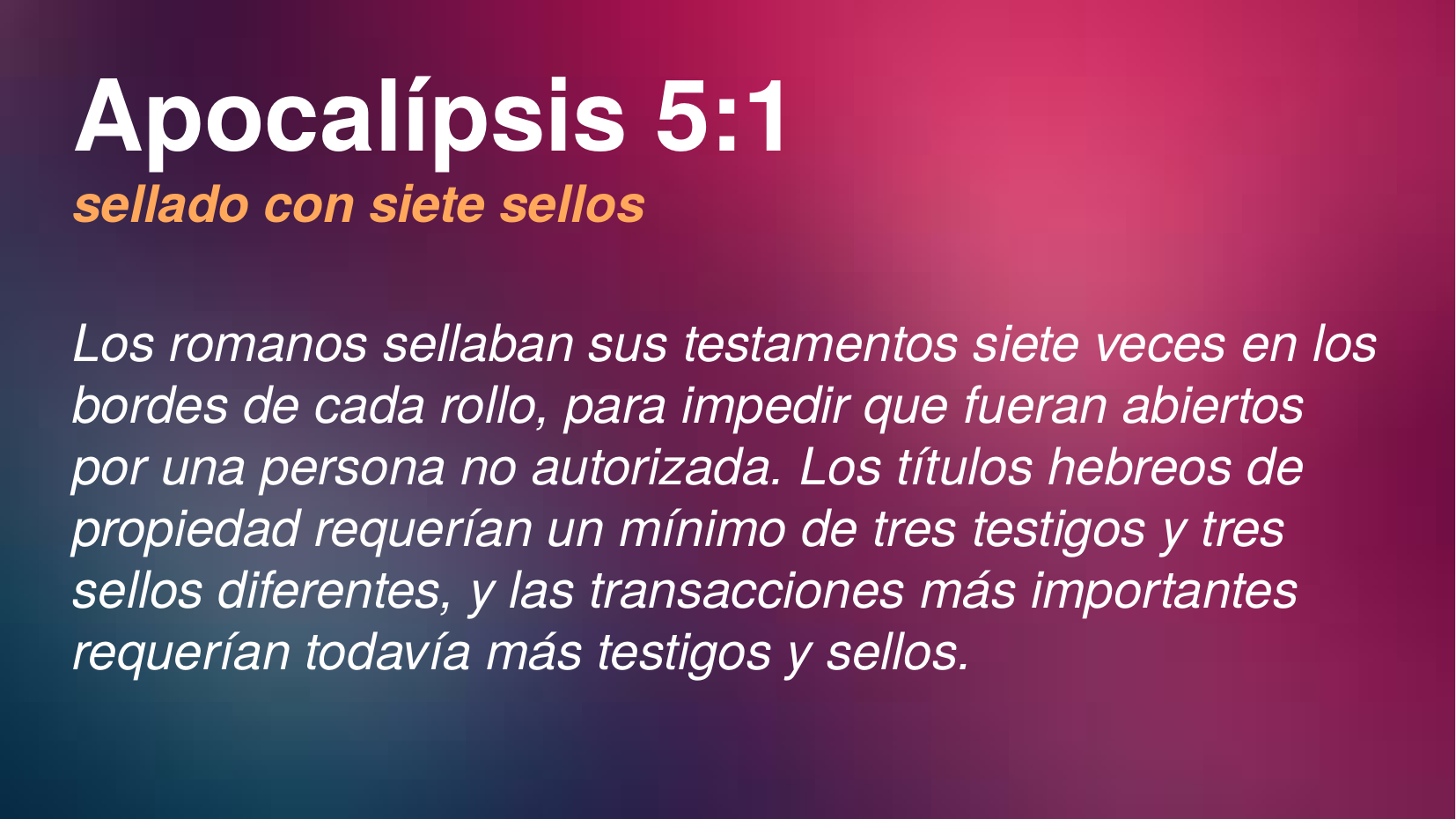

# Apocalípsis 5:1 sellado con siete sellos
Los romanos sellaban sus testamentos siete veces en los bordes de cada rollo, para impedir que fueran abiertos por una persona no autorizada. Los títulos hebreos de propiedad requerían un mínimo de tres testigos y tres sellos diferentes, y las transacciones más importantes requerían todavía más testigos y sellos.